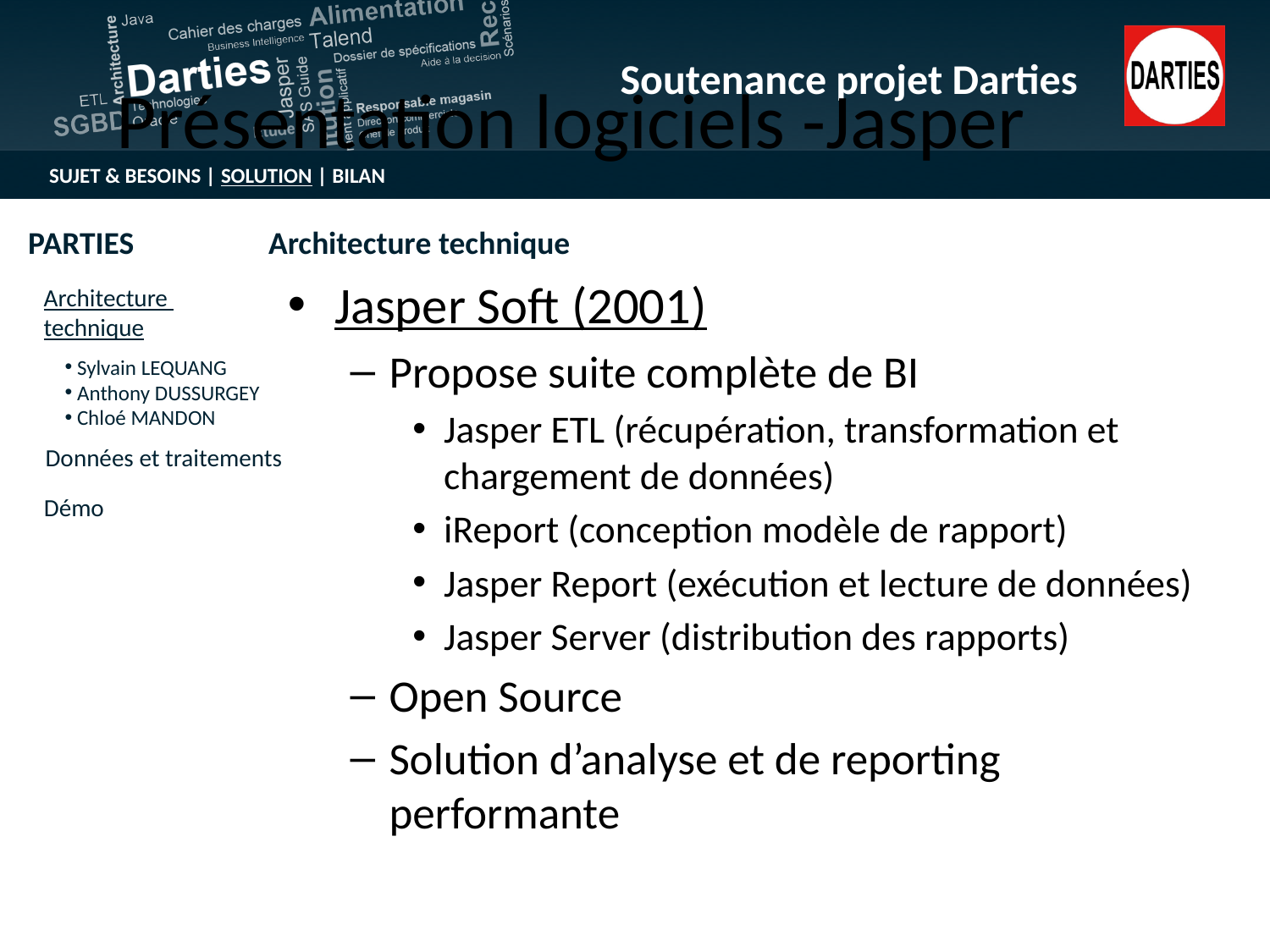

Présentation logiciels -Jasper
Jasper Soft (2001)
Propose suite complète de BI
Jasper ETL (récupération, transformation et chargement de données)
iReport (conception modèle de rapport)
Jasper Report (exécution et lecture de données)
Jasper Server (distribution des rapports)
Open Source
Solution d’analyse et de reporting performante